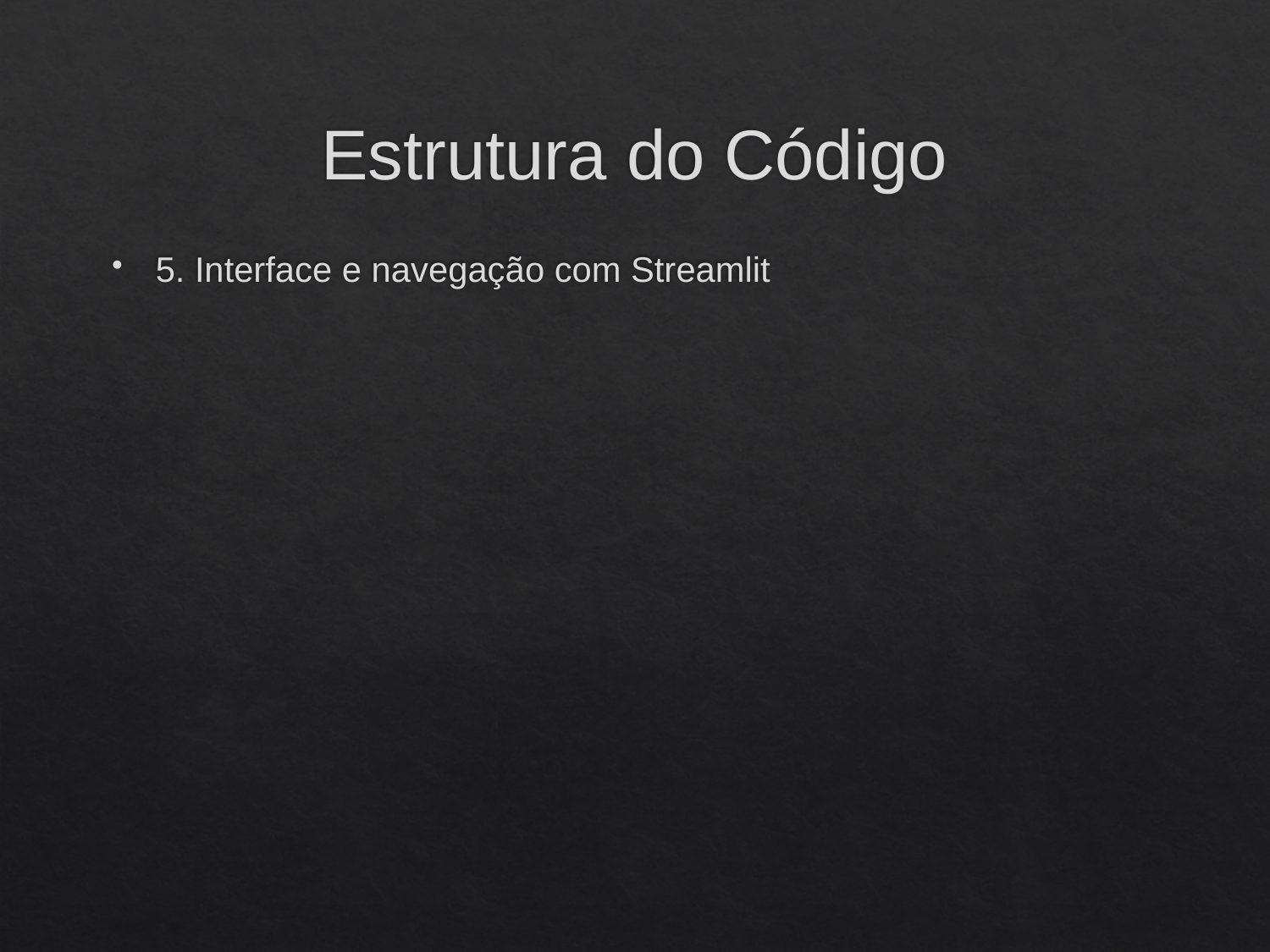

# Estrutura do Código
5. Interface e navegação com Streamlit